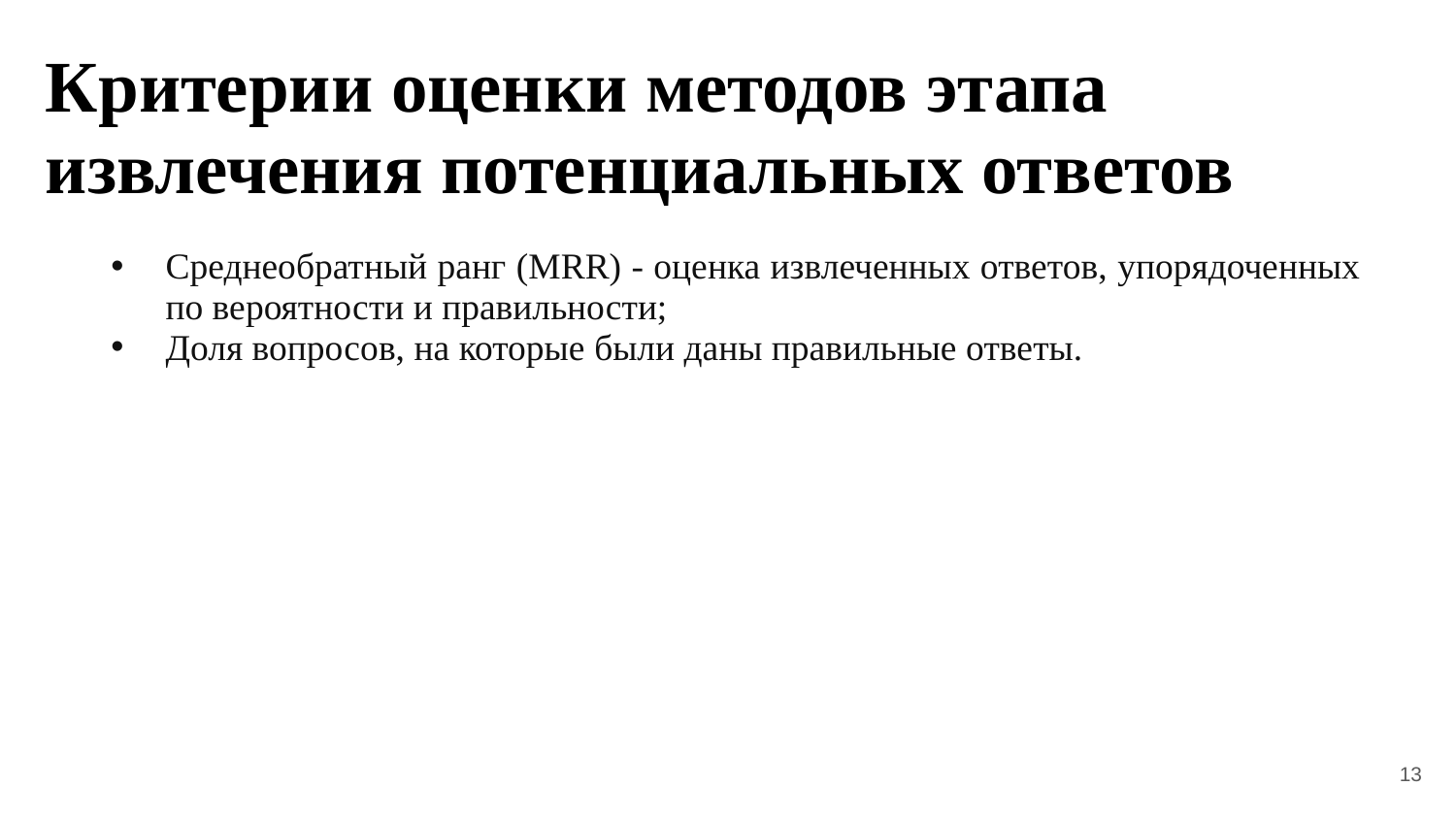

Критерии оценки методов этапа извлечения потенциальных ответов
Среднеобратный ранг (MRR) - оценка извлеченных ответов, упорядоченных по вероятности и правильности;
Доля вопросов, на которые были даны правильные ответы.

13